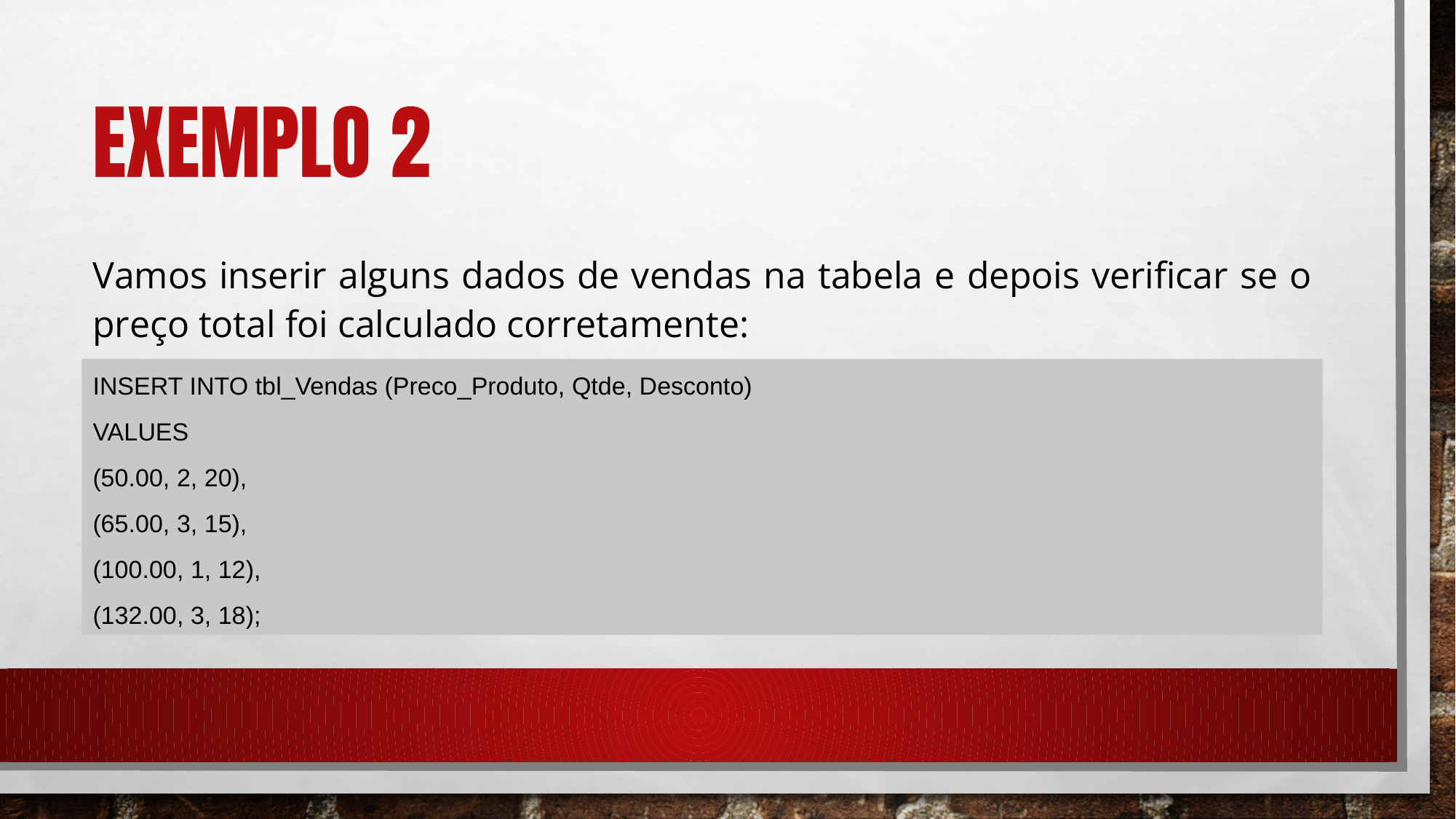

# Exemplo 2
Vamos inserir alguns dados de vendas na tabela e depois verificar se o preço total foi calculado corretamente:
INSERT INTO tbl_Vendas (Preco_Produto, Qtde, Desconto)
VALUES
(50.00, 2, 20),
(65.00, 3, 15),
(100.00, 1, 12),
(132.00, 3, 18);